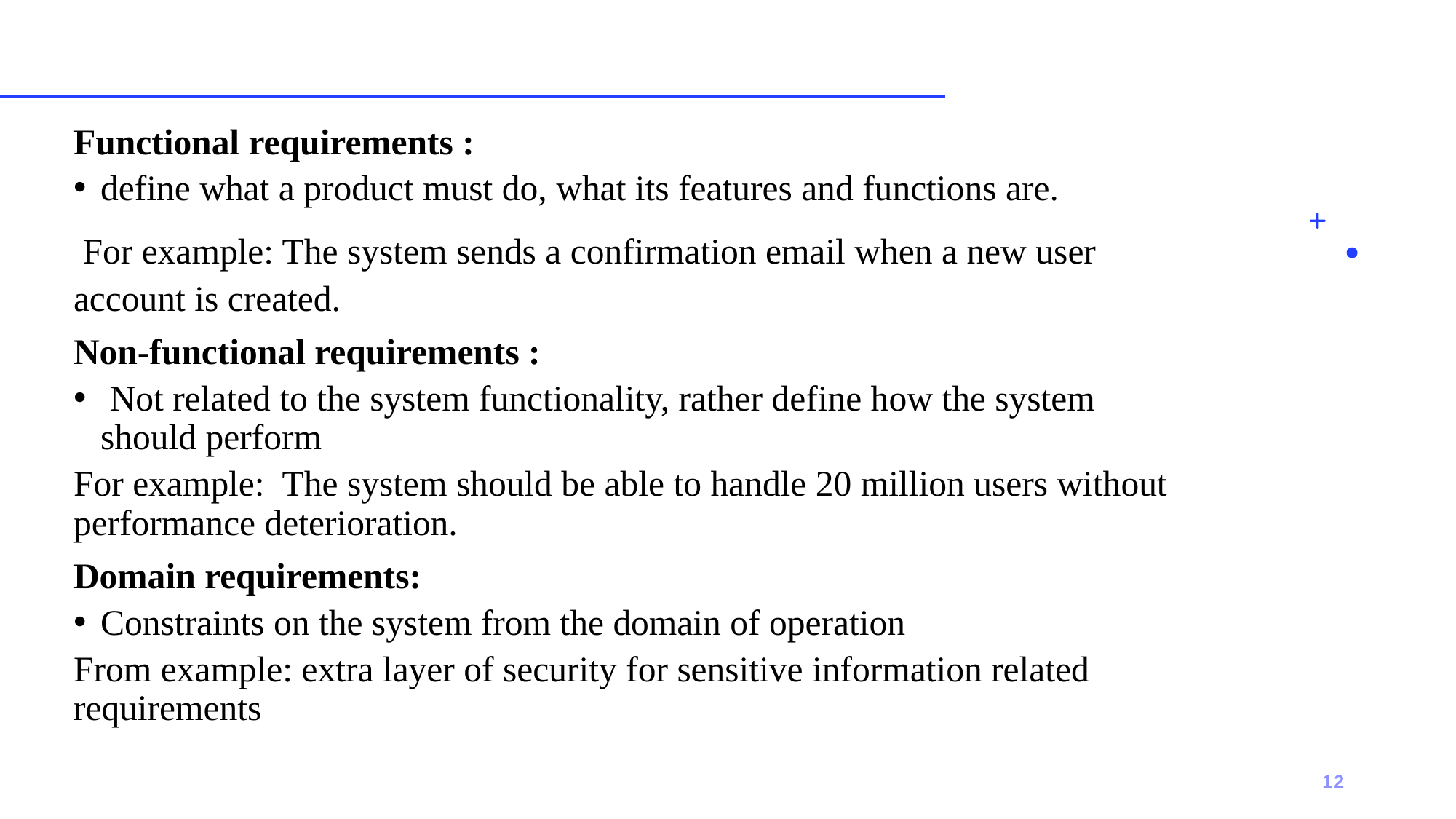

Functional requirements :
define what a product must do, what its features and functions are.
 For example: The system sends a confirmation email when a new user account is created.
Non-functional requirements :
 Not related to the system functionality, rather define how the system should perform
For example:  The system should be able to handle 20 million users without performance deterioration.
Domain requirements:
Constraints on the system from the domain of operation
From example: extra layer of security for sensitive information related requirements

12